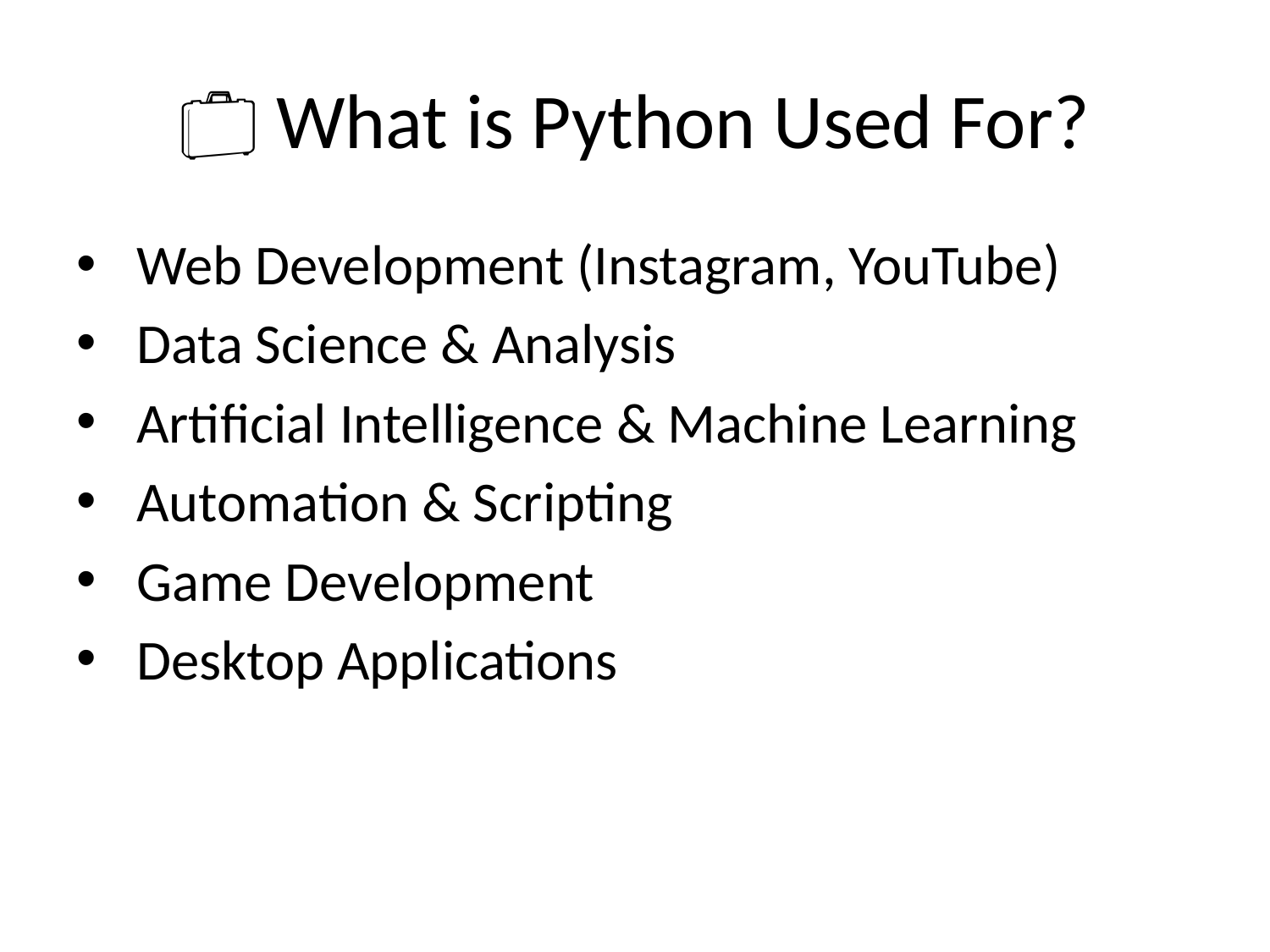

# 💼 What is Python Used For?
 Web Development (Instagram, YouTube)
 Data Science & Analysis
 Artificial Intelligence & Machine Learning
 Automation & Scripting
 Game Development
 Desktop Applications